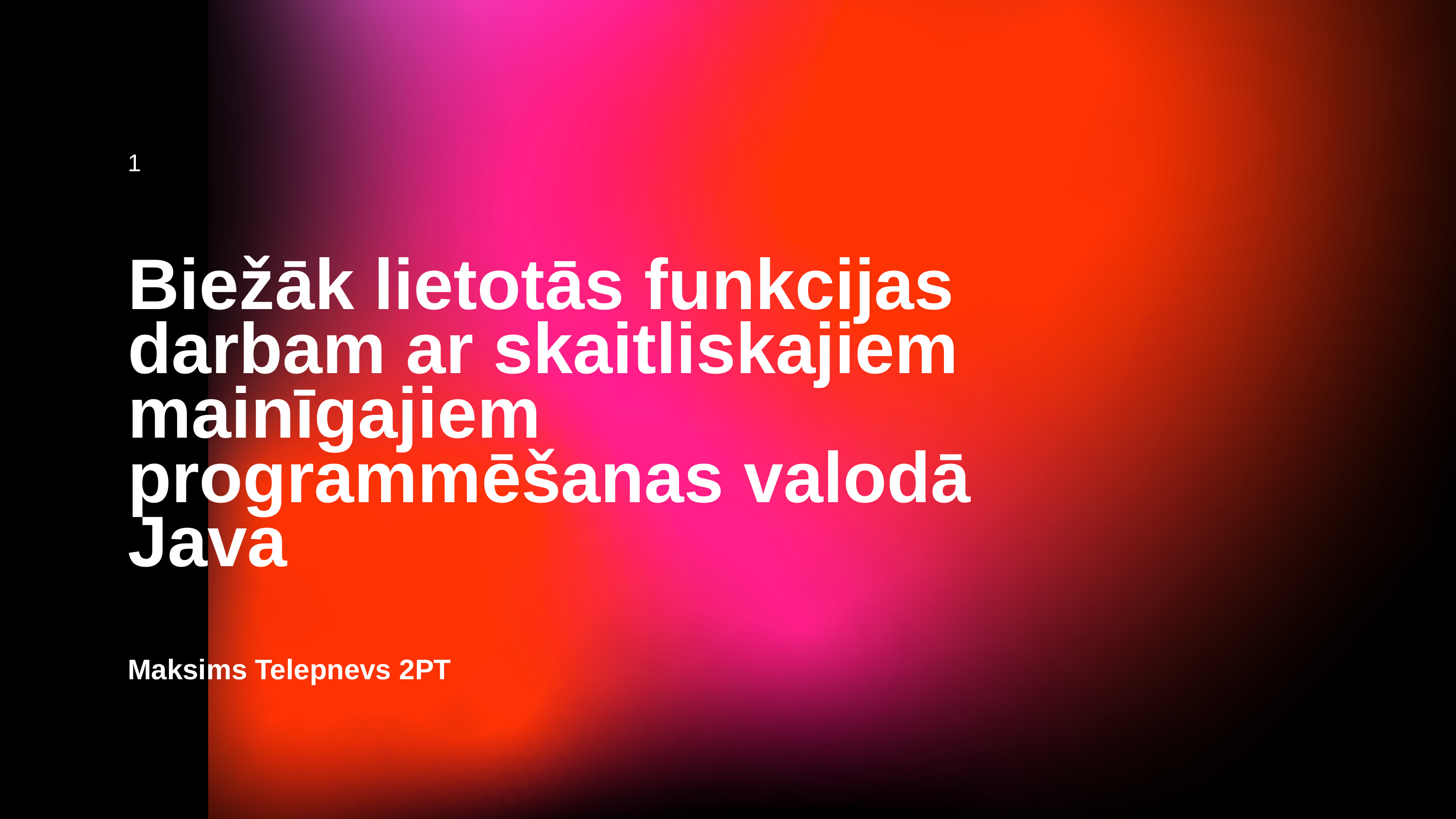

1
Biežāk lietotās funkcijas darbam ar skaitliskajiem mainīgajiem programmēšanas valodā Java
Maksims Telepnevs 2PT